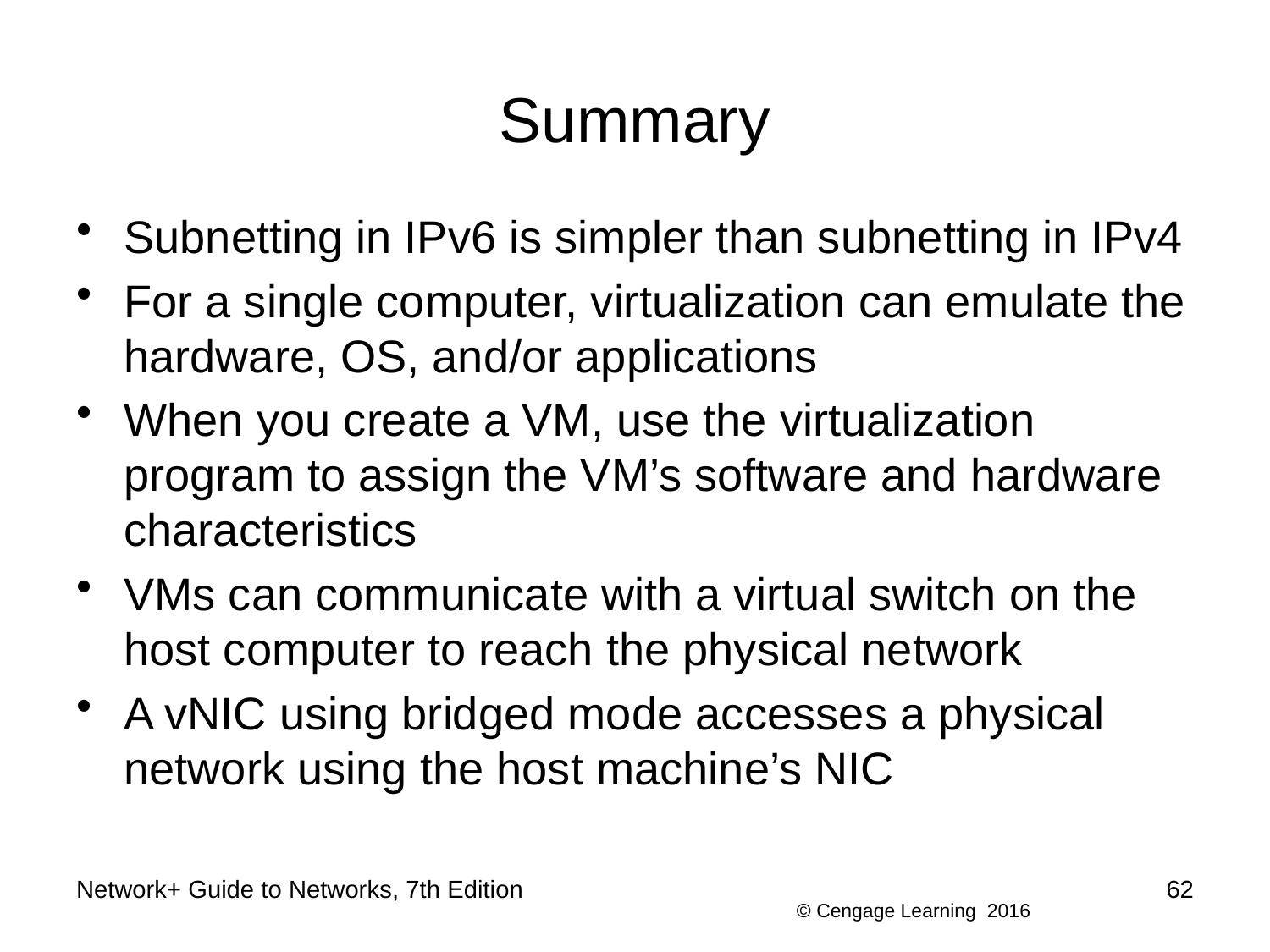

# Summary
Subnetting in IPv6 is simpler than subnetting in IPv4
For a single computer, virtualization can emulate the hardware, OS, and/or applications
When you create a VM, use the virtualization program to assign the VM’s software and hardware characteristics
VMs can communicate with a virtual switch on the host computer to reach the physical network
A vNIC using bridged mode accesses a physical network using the host machine’s NIC

Network+ Guide to Networks, 7th Edition
62